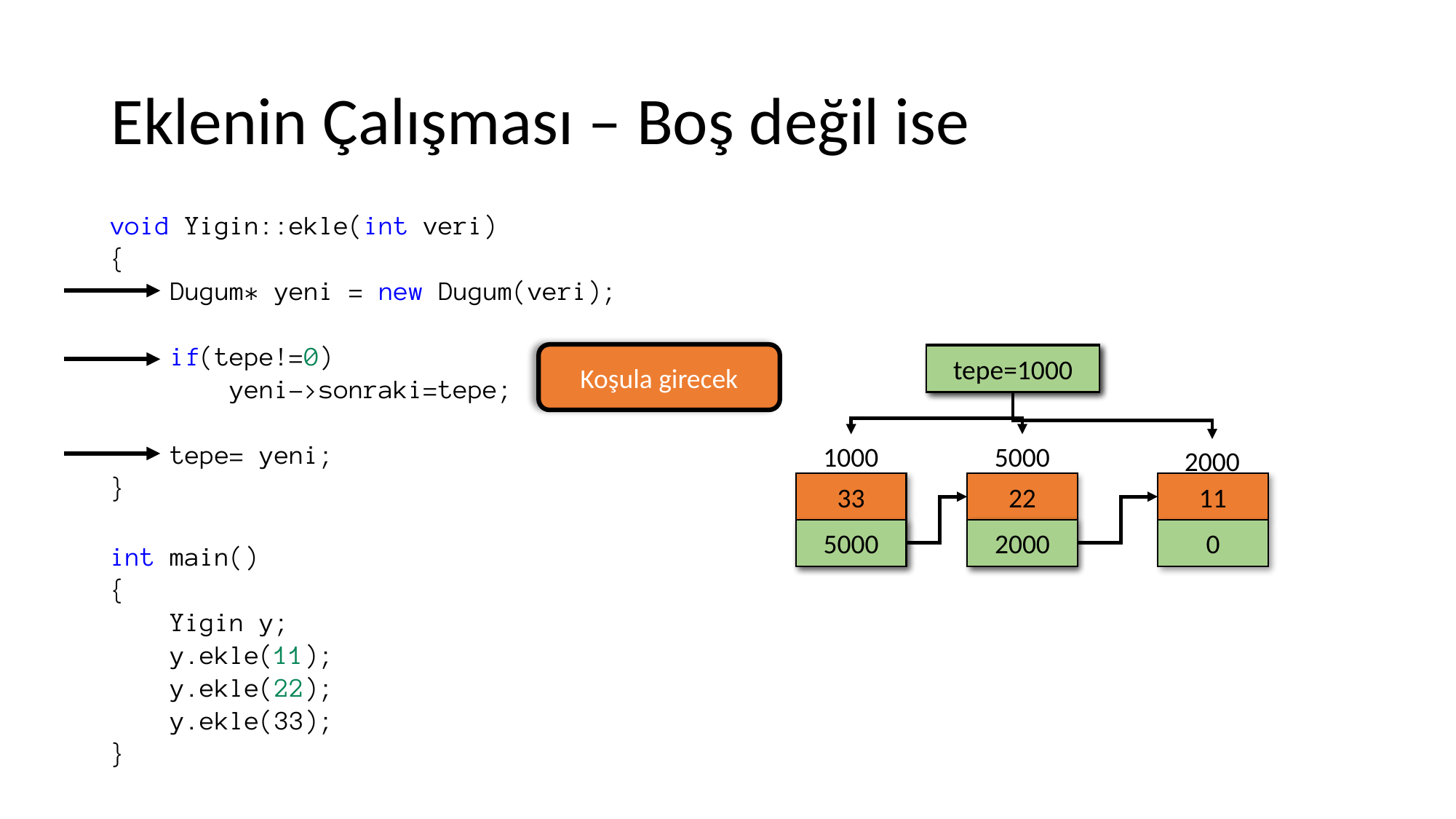

# Eklenin Çalışması – Boş değil ise
void Yigin::ekle(int veri)
{
    Dugum* yeni = new Dugum(veri);
    if(tepe!=0)
        yeni->sonraki=tepe;

    tepe= yeni;
}
Koşula girecek
tepe=5000
tepe=2000
tepe=1000
1000
5000
2000
33
22
11
5000
0
2000
0
0
int main()
{
    Yigin y;
    y.ekle(11);
    y.ekle(22);
    y.ekle(33);
}